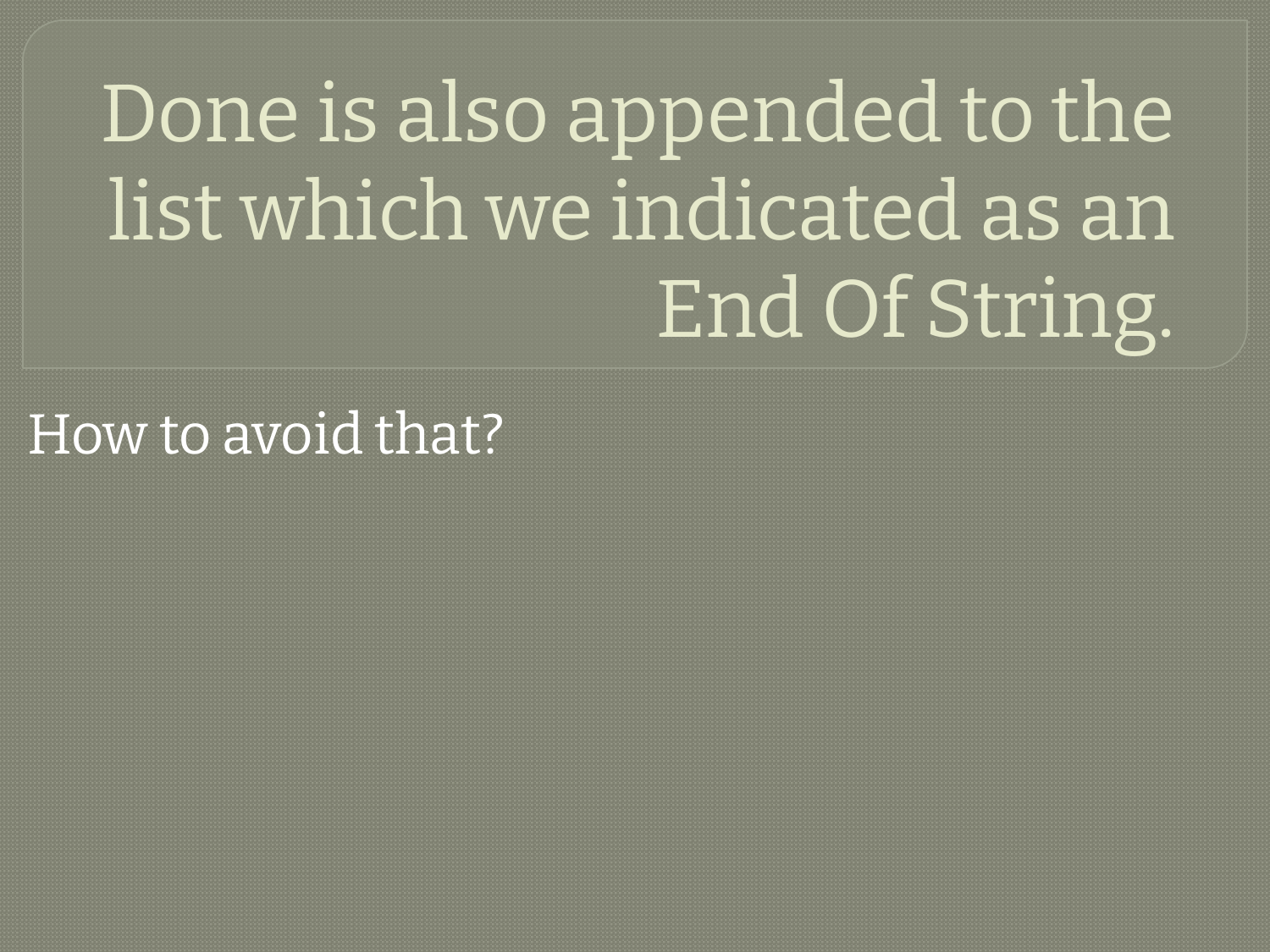

# Done is also appended to the list which we indicated as an End Of String.
How to avoid that?